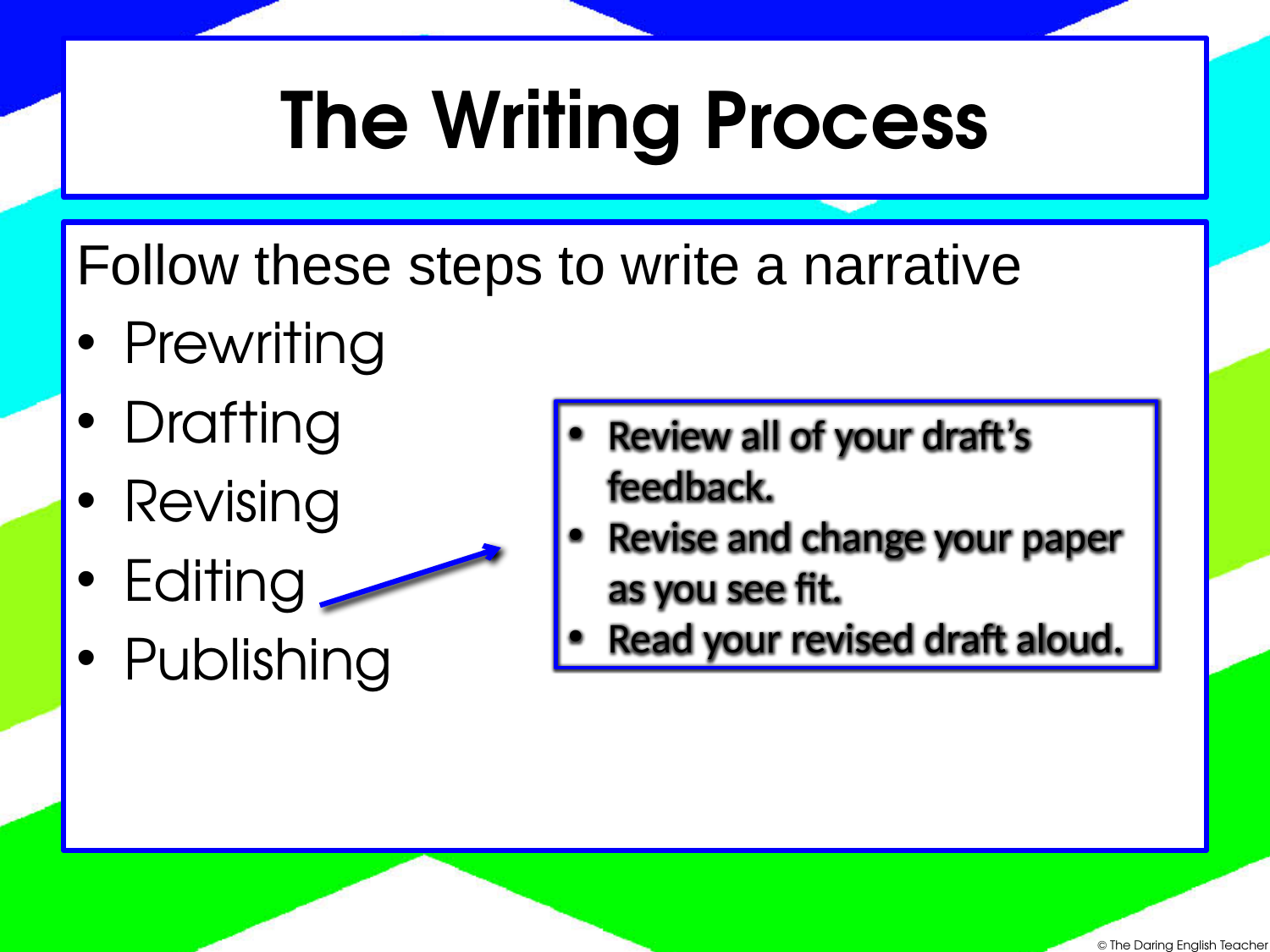

# The Writing Process
Follow these steps to write a narrative
Prewriting
Drafting
Revising
Editing
Publishing
Review all of your draft’s feedback.
Revise and change your paper as you see fit.
Read your revised draft aloud.